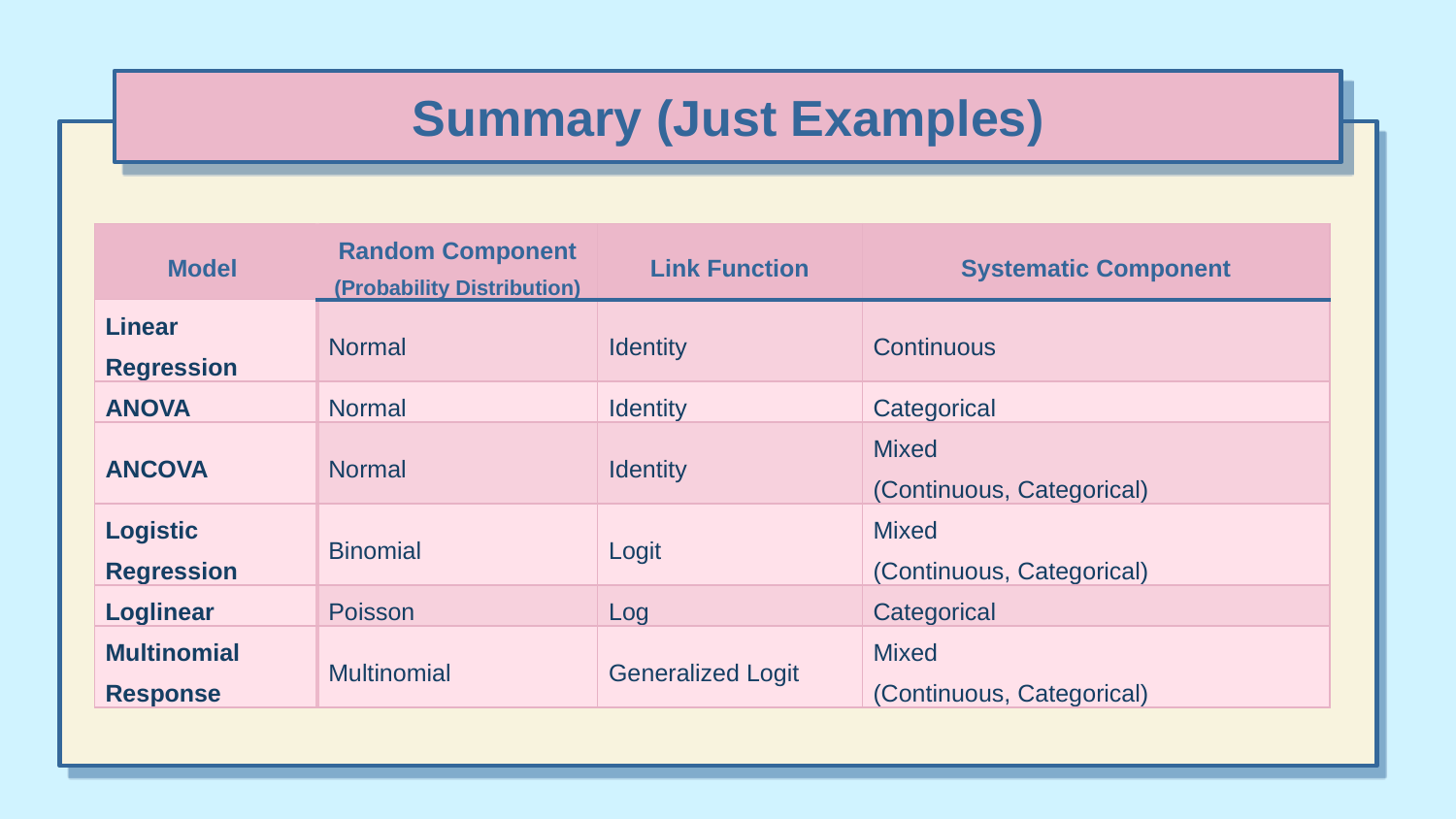

# Summary (Just Examples)
| Model | Random Component (Probability Distribution) | Link Function | Systematic Component |
| --- | --- | --- | --- |
| Linear Regression | Normal | Identity | Continuous |
| ANOVA | Normal | Identity | Categorical |
| ANCOVA | Normal | Identity | Mixed (Continuous, Categorical) |
| Logistic Regression | Binomial | Logit | Mixed (Continuous, Categorical) |
| Loglinear | Poisson | Log | Categorical |
| Multinomial Response | Multinomial | Generalized Logit | Mixed (Continuous, Categorical) |